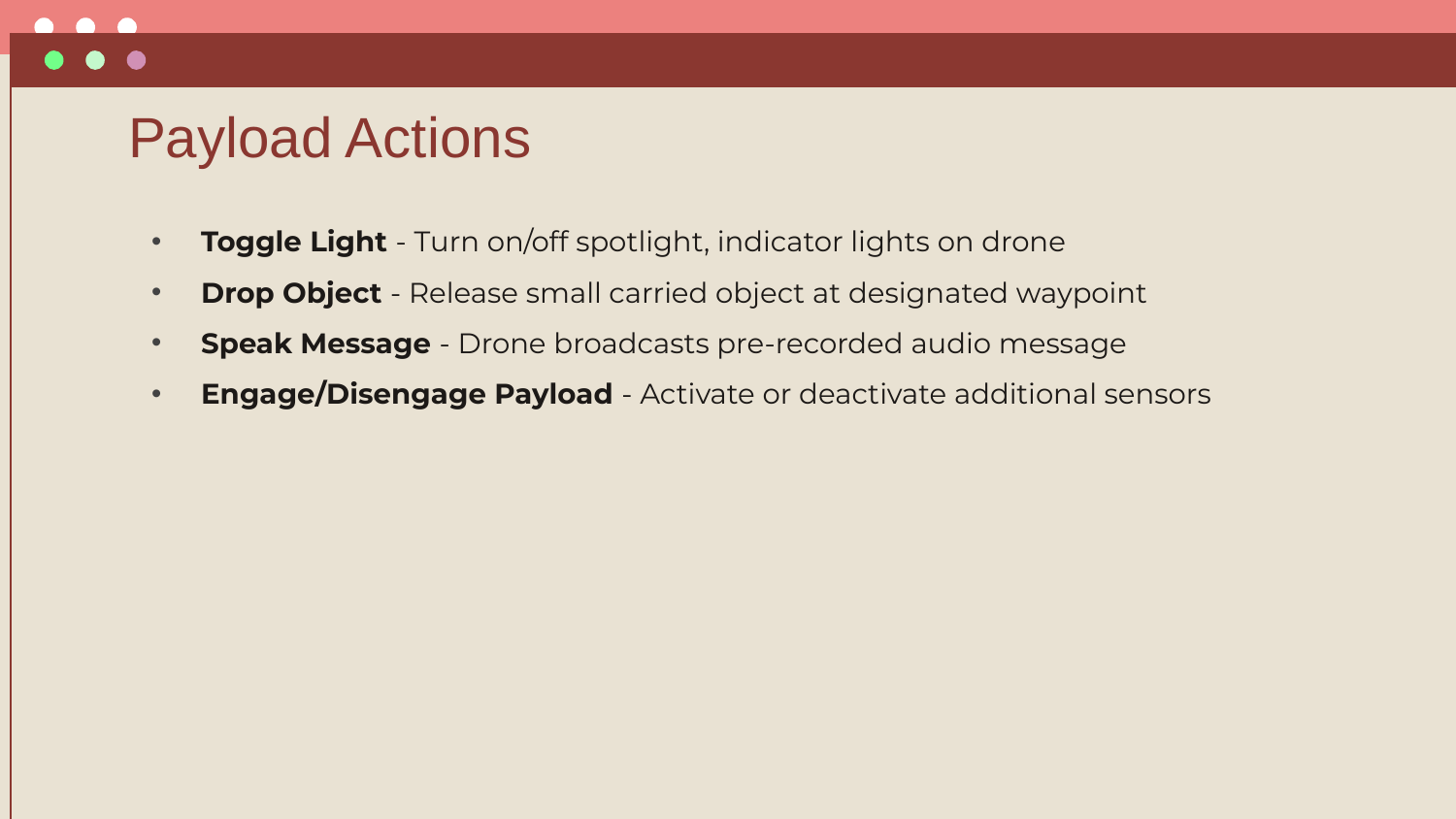

# Payload Actions
Toggle Light - Turn on/off spotlight, indicator lights on drone
Drop Object - Release small carried object at designated waypoint
Speak Message - Drone broadcasts pre-recorded audio message
Engage/Disengage Payload - Activate or deactivate additional sensors